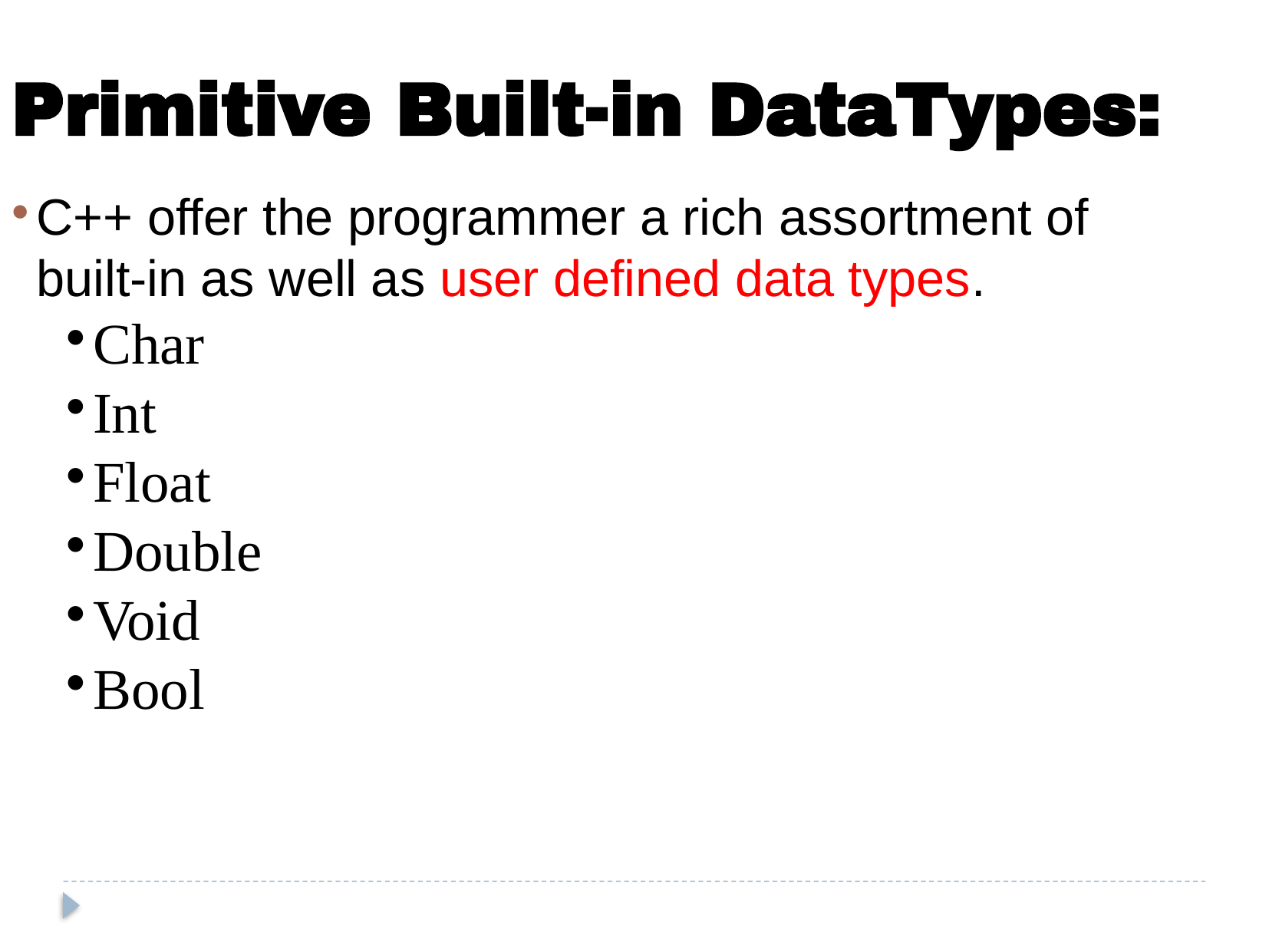

Primitive Built-in DataTypes:
C++ offer the programmer a rich assortment of built-in as well as user defined data types.
Char
Int
Float
Double
Void
Bool